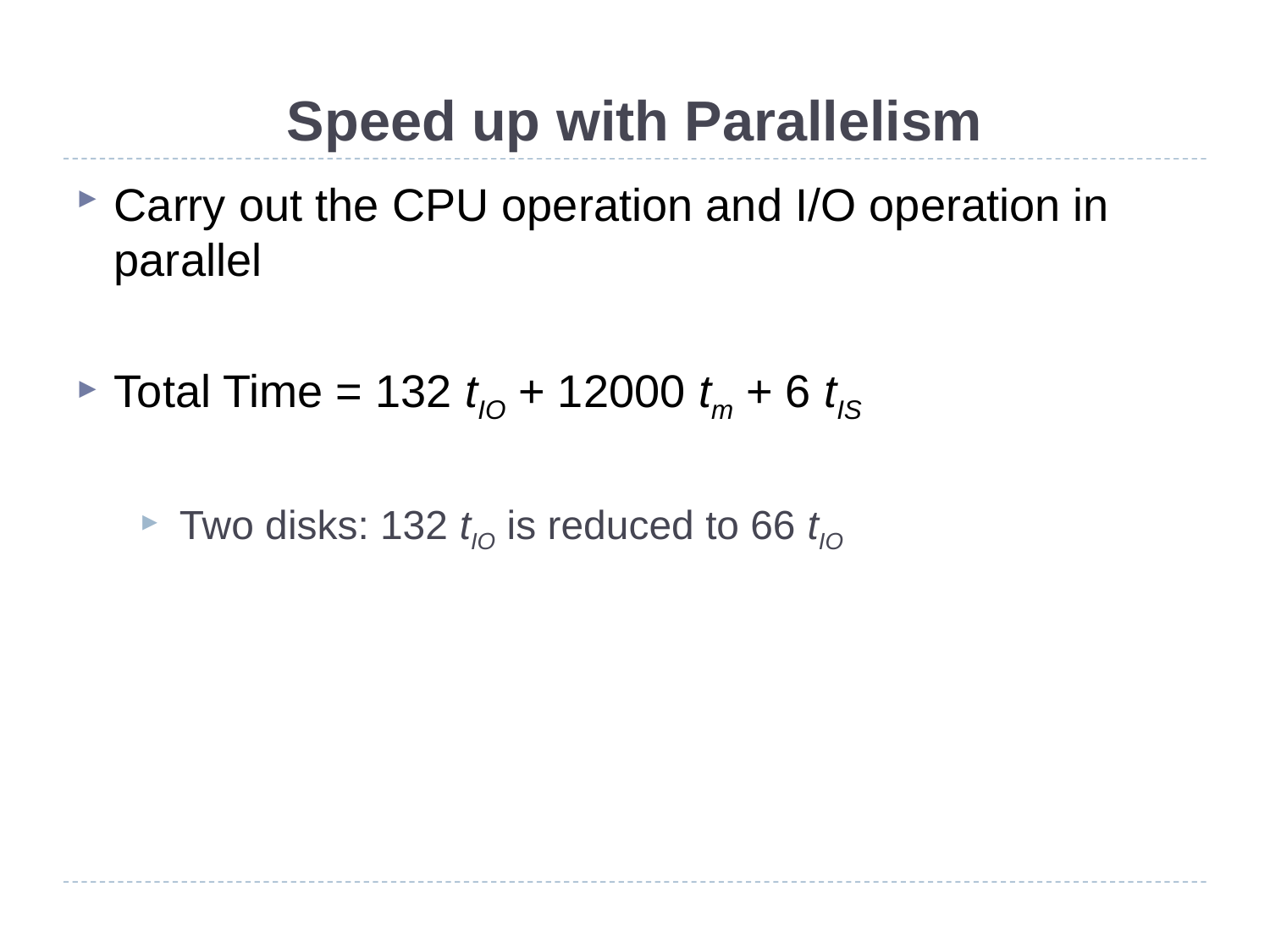

# Speed up with Parallelism
Carry out the CPU operation and I/O operation in parallel

Total Time = 132 tIO + 12000 tm + 6 tIS

Two disks: 132 tIO is reduced to 66 tIO